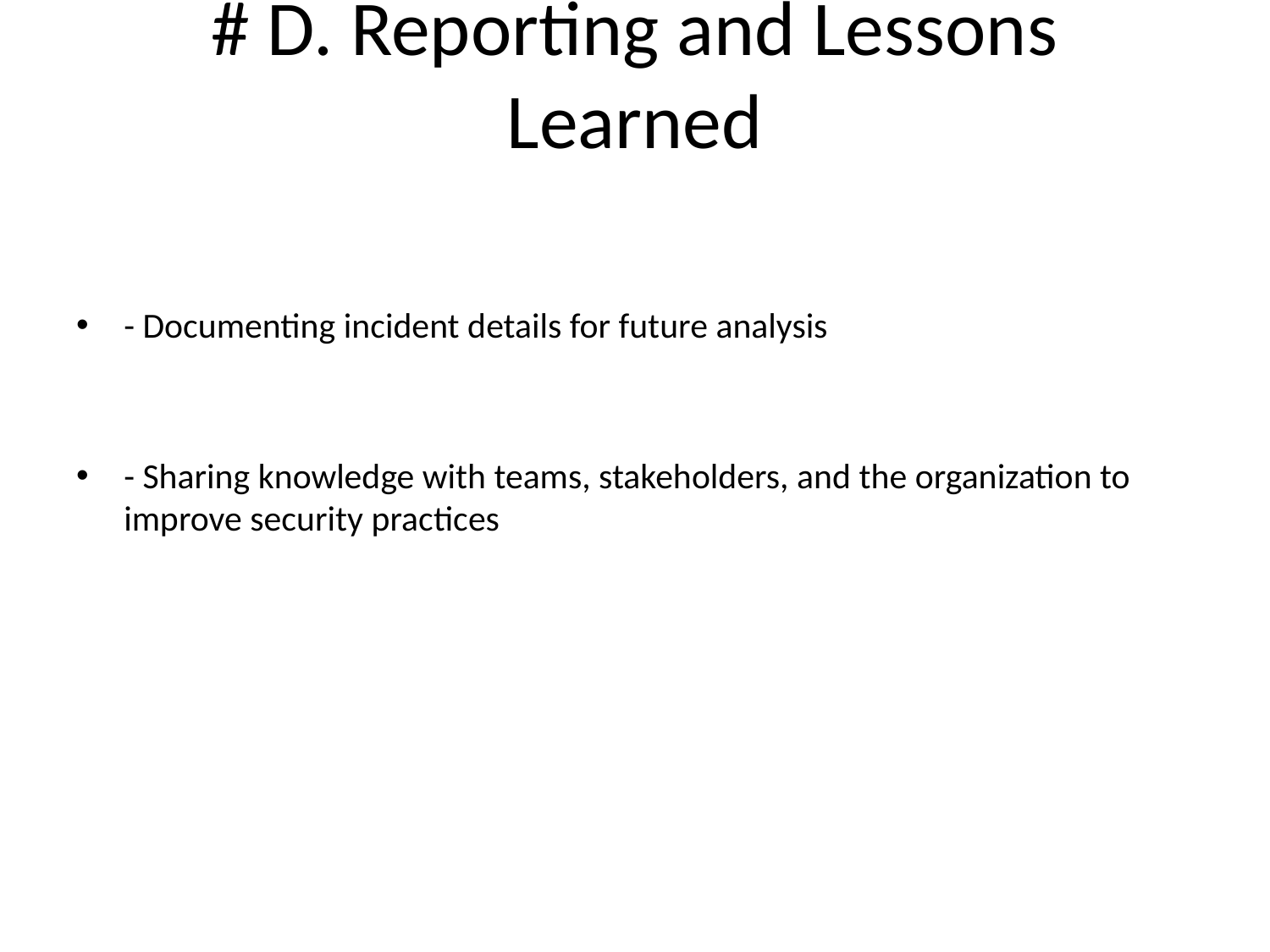

# # D. Reporting and Lessons Learned

- Documenting incident details for future analysis

- Sharing knowledge with teams, stakeholders, and the organization to improve security practices